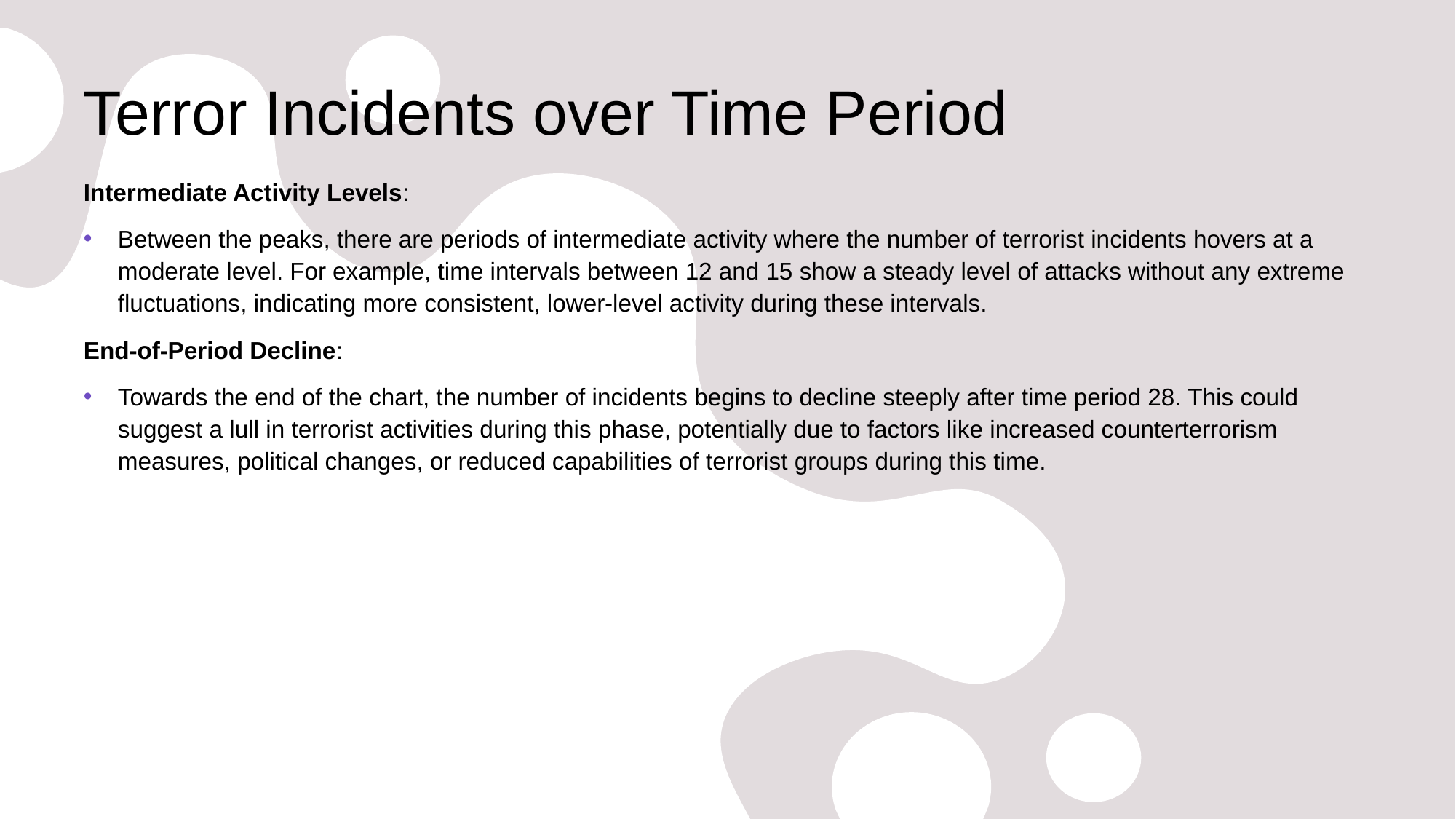

# Terror Incidents over Time Period
Intermediate Activity Levels:
Between the peaks, there are periods of intermediate activity where the number of terrorist incidents hovers at a moderate level. For example, time intervals between 12 and 15 show a steady level of attacks without any extreme fluctuations, indicating more consistent, lower-level activity during these intervals.
End-of-Period Decline:
Towards the end of the chart, the number of incidents begins to decline steeply after time period 28. This could suggest a lull in terrorist activities during this phase, potentially due to factors like increased counterterrorism measures, political changes, or reduced capabilities of terrorist groups during this time.